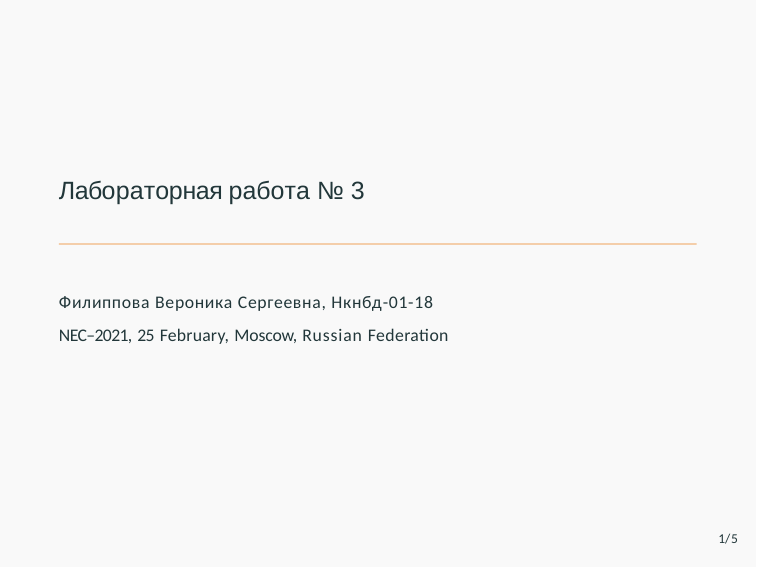

Лабораторная работа № 3

Филиппова Вероника Сергеевна, Нкнбд-01-18
NEC–2021, 25 February, Moscow, Russian Federation

1/5